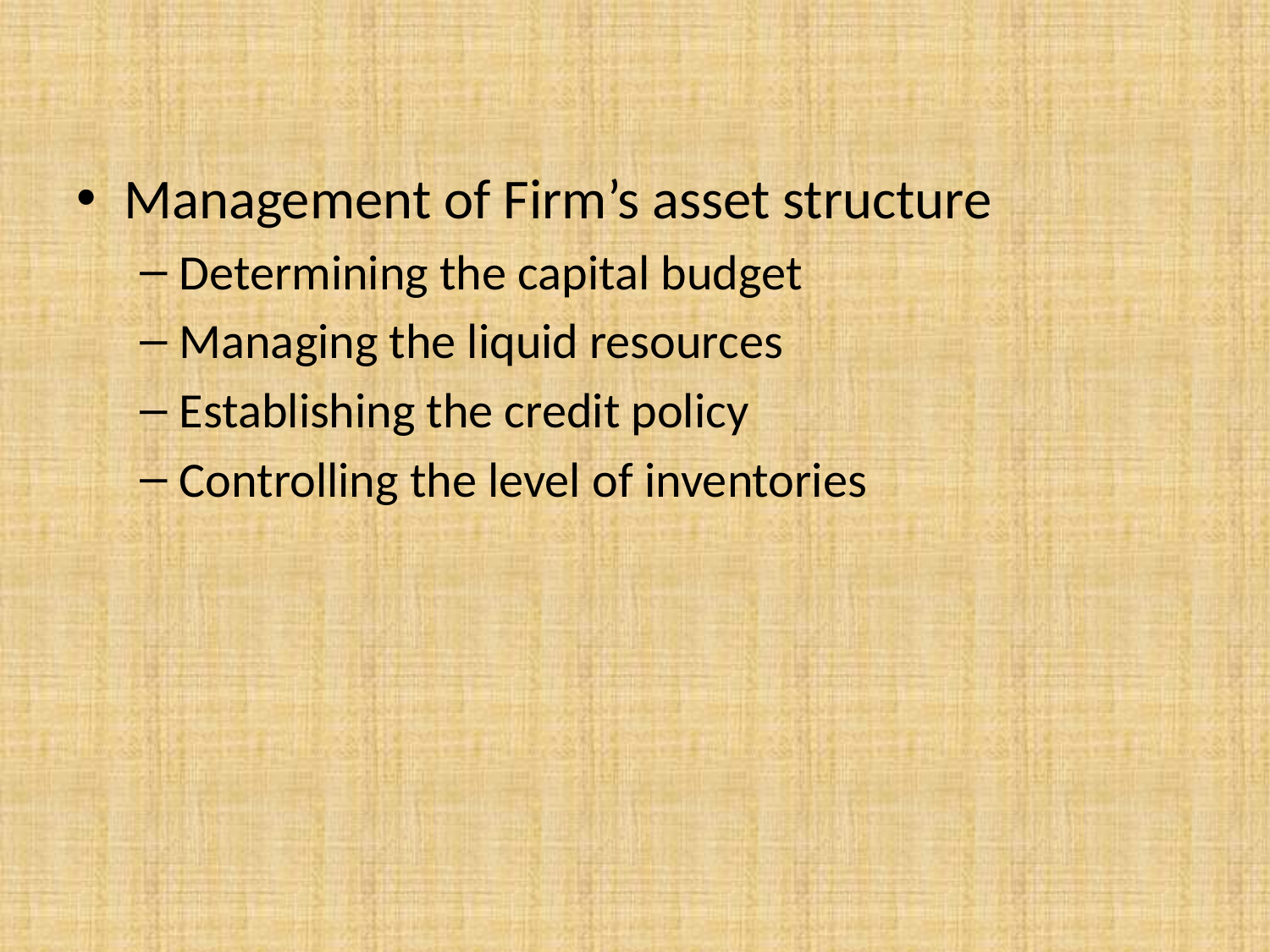

Management of Firm’s asset structure
Determining the capital budget
Managing the liquid resources
Establishing the credit policy
Controlling the level of inventories